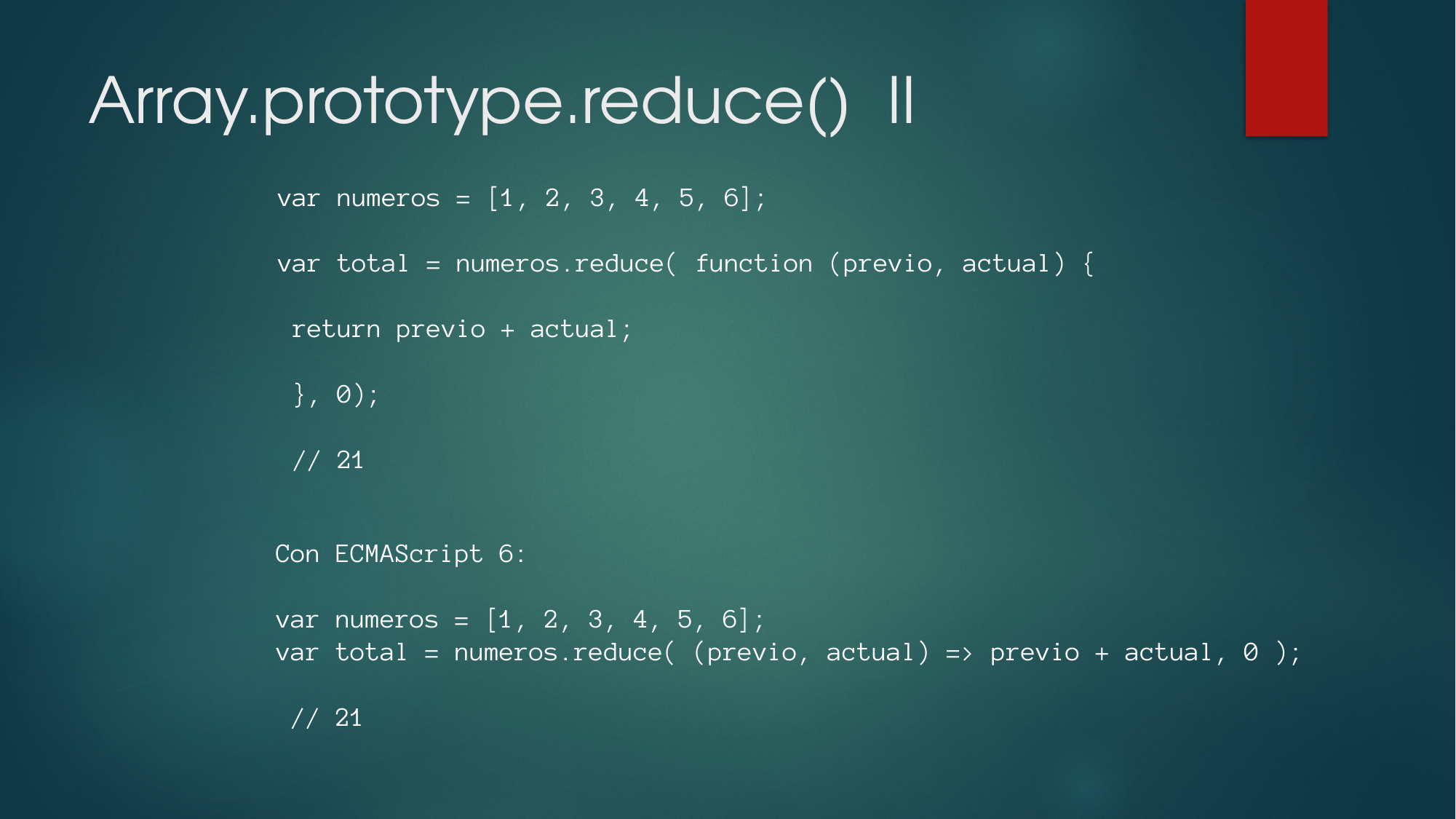

# Array.prototype.reduce()  II
var numeros = [1, 2, 3, 4, 5, 6];

var total = numeros.reduce( function (previo, actual) {

 return previo + actual;

 }, 0);

 // 21
Con ECMAScript 6:

var numeros = [1, 2, 3, 4, 5, 6];
var total = numeros.reduce( (previo, actual) => previo + actual, 0 );

 // 21